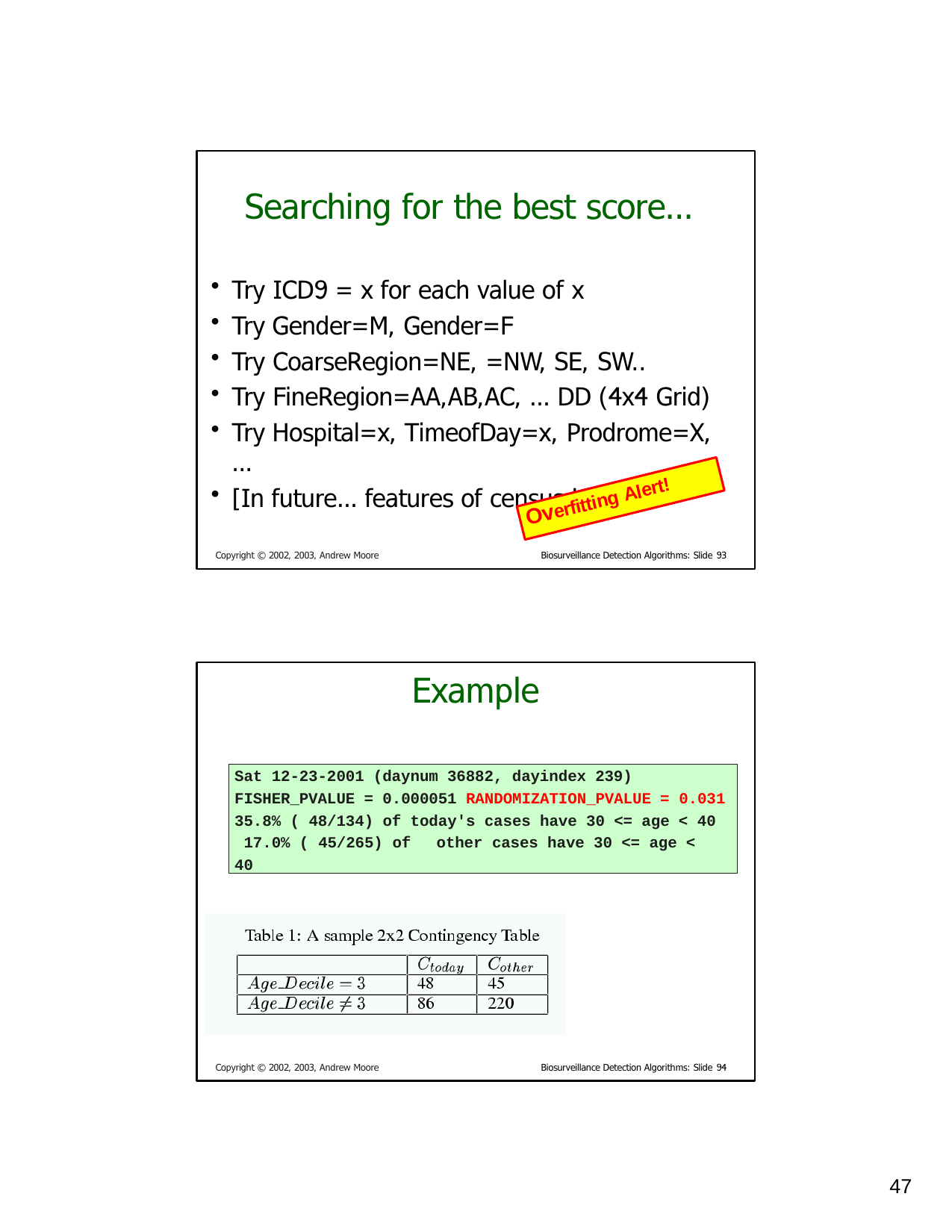

# Searching for the best score…
Try ICD9 = x for each value of x
Try Gender=M, Gender=F
Try CoarseRegion=NE, =NW, SE, SW..
Try FineRegion=AA,AB,AC, … DD (4x4 Grid)
Try Hospital=x, TimeofDay=x, Prodrome=X,
…
[In future… features of census blocks]

Overfitting Alert!
Copyright © 2002, 2003, Andrew Moore
Biosurveillance Detection Algorithms: Slide 93

Example
Sat 12-23-2001 (daynum 36882, dayindex 239)
FISHER_PVALUE = 0.000051 RANDOMIZATION_PVALUE = 0.031
35.8% ( 48/134) of today's cases have 30 <= age < 40  17.0% ( 45/265) of	other cases have 30 <= age < 40

Copyright © 2002, 2003, Andrew Moore
Biosurveillance Detection Algorithms: Slide 94
47